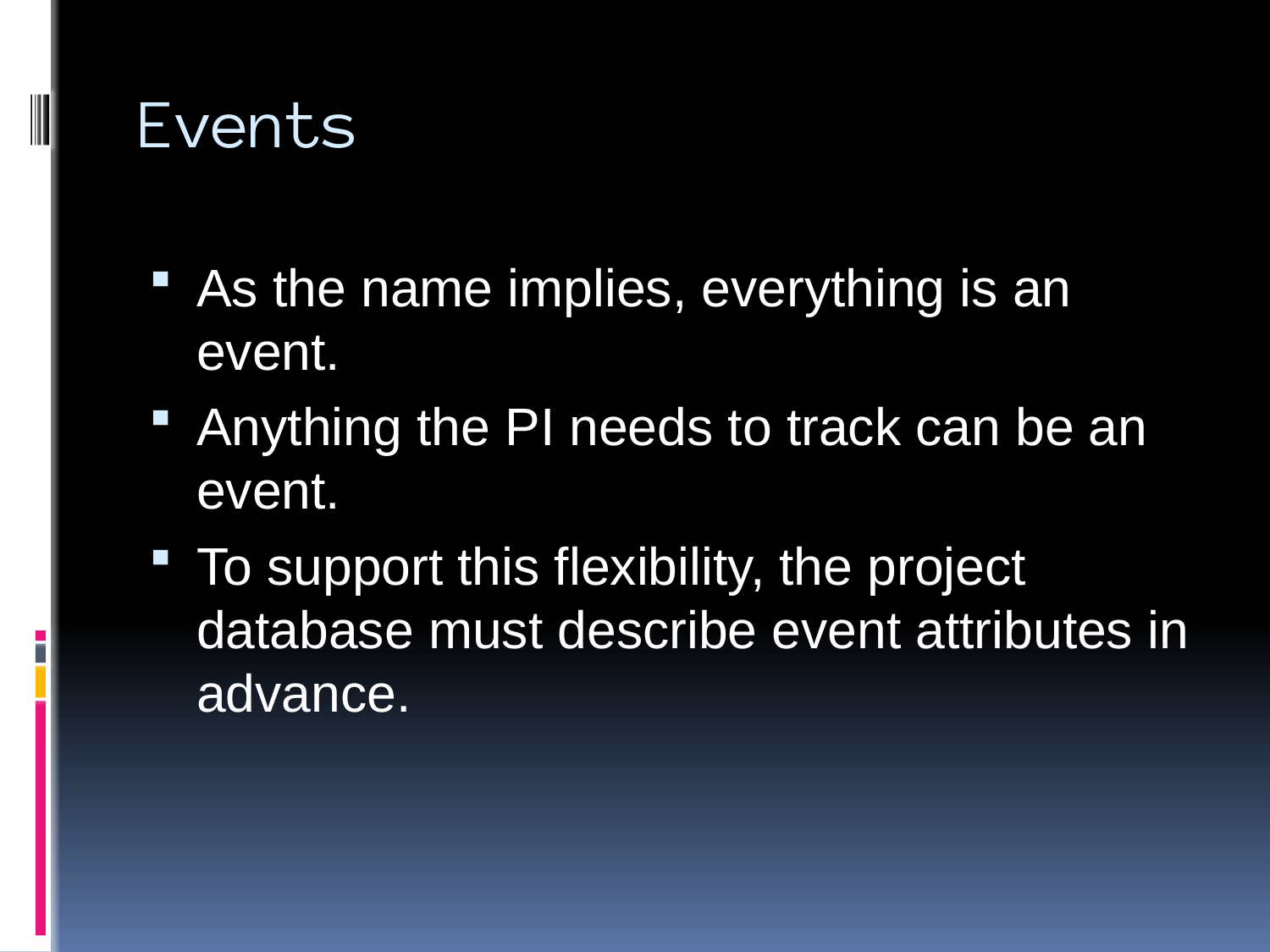

# Events
As the name implies, everything is an event.
Anything the PI needs to track can be an event.
To support this flexibility, the project database must describe event attributes in advance.